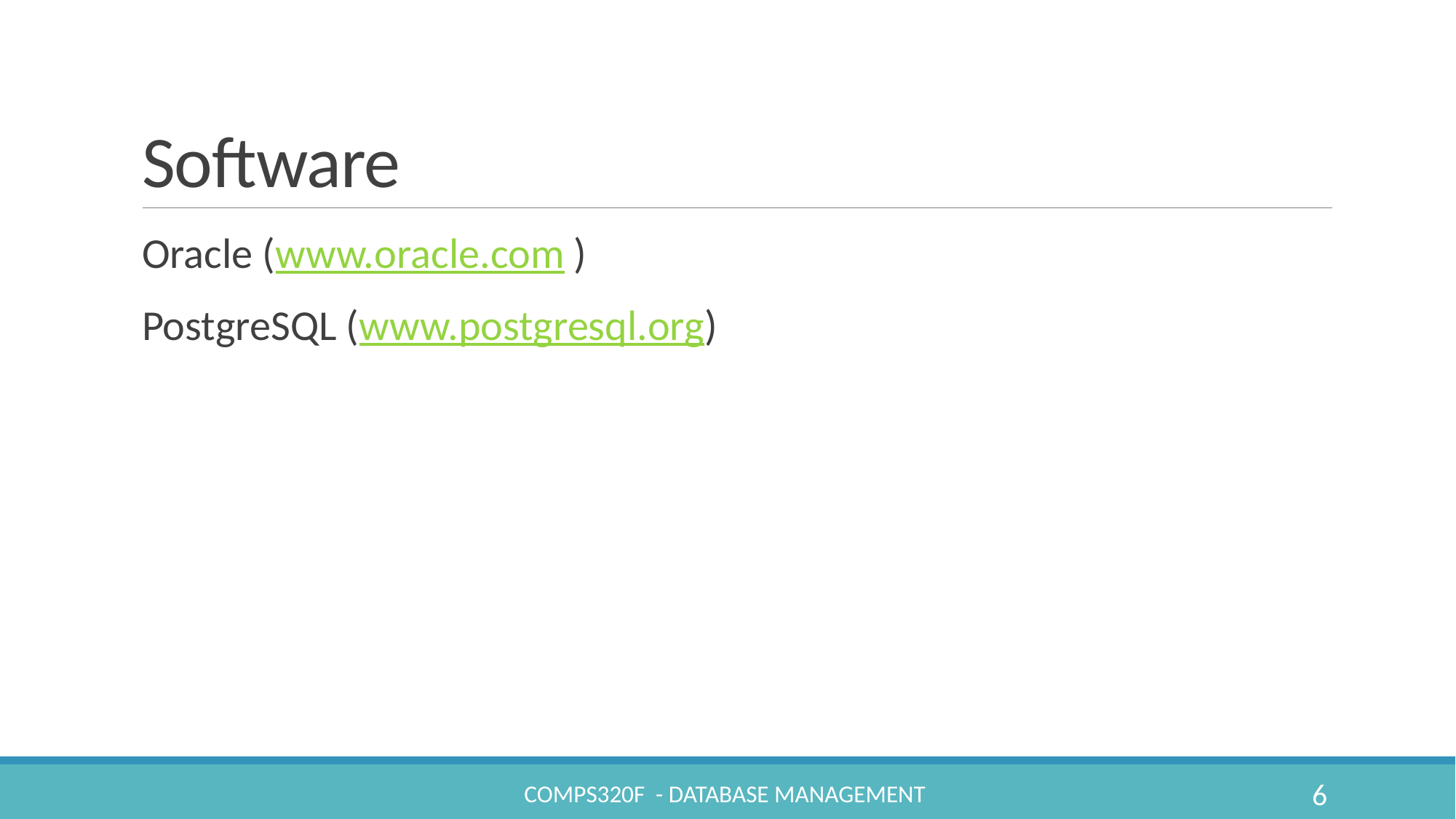

# Software
Oracle (www.oracle.com )
PostgreSQL (www.postgresql.org)

COMPS320F  - Database Management
6